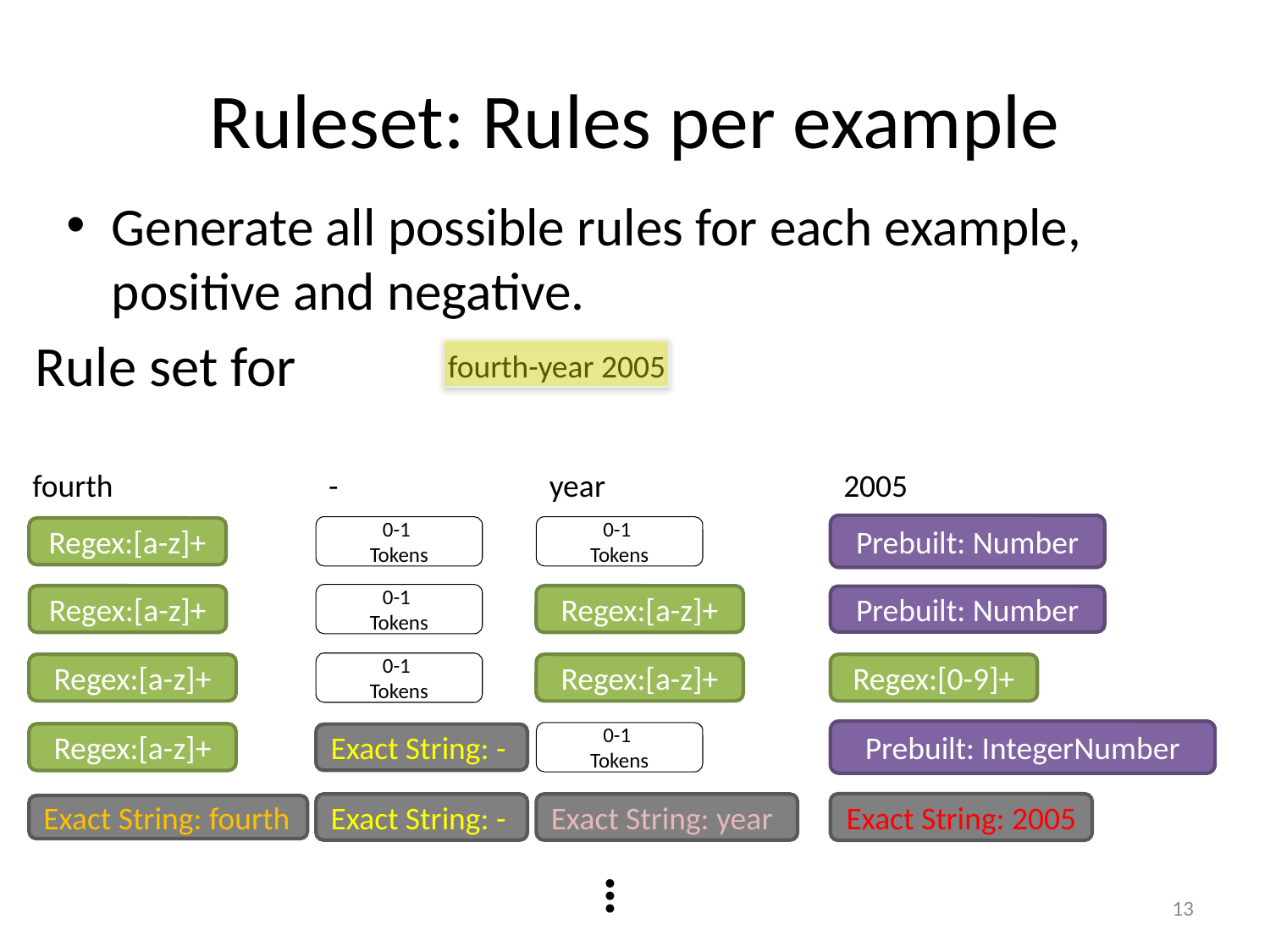

# Ruleset: Rules per example
Generate all possible rules for each example, positive and negative.

Rule set for

fourth-year 2005
-
year
2005
fourth
Prebuilt: Number
0-1
Tokens
0-1
Tokens
Regex:[a-z]+
0-1
Tokens
Regex:[a-z]+
Regex:[a-z]+
Prebuilt: Number
0-1
Tokens
Regex:[a-z]+
Regex:[a-z]+
Regex:[0-9]+
Prebuilt: IntegerNumber
0-1
Tokens
Regex:[a-z]+
Exact String: -
Exact String: 2005
Exact String: -
Exact String: year
Exact String: fourth
…
13